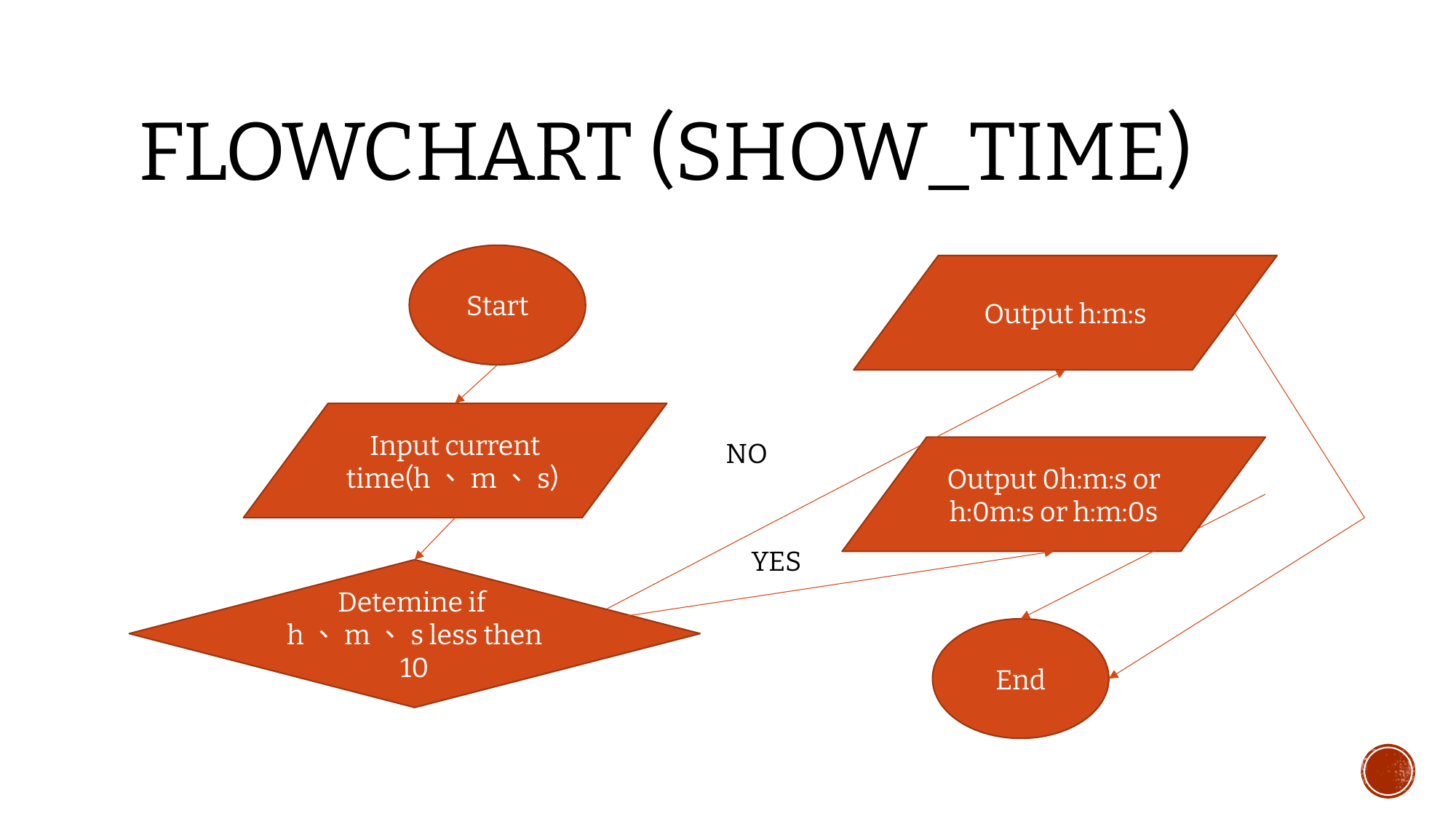

# Flowchart (Show_time)
Start
Output h:m:s
Input current time(h、m、s)
NO
Output 0h:m:s or h:0m:s or h:m:0s
YES
Detemine if
h、m、s less then 10
End